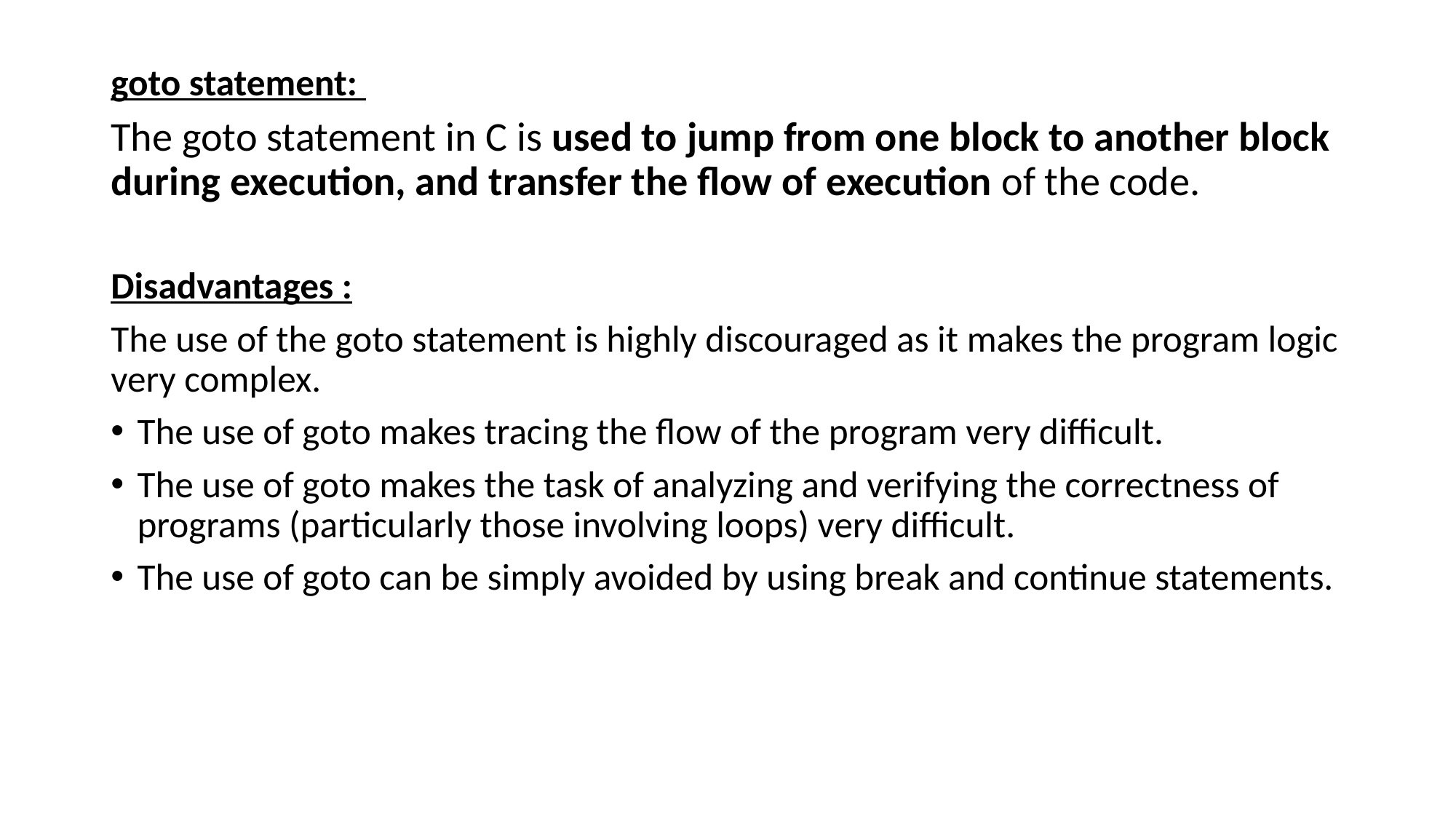

goto statement:
The goto statement in C is used to jump from one block to another block during execution, and transfer the flow of execution of the code.

Disadvantages :
The use of the goto statement is highly discouraged as it makes the program logic very complex.
The use of goto makes tracing the flow of the program very difficult.
The use of goto makes the task of analyzing and verifying the correctness of programs (particularly those involving loops) very difficult.
The use of goto can be simply avoided by using break and continue statements.